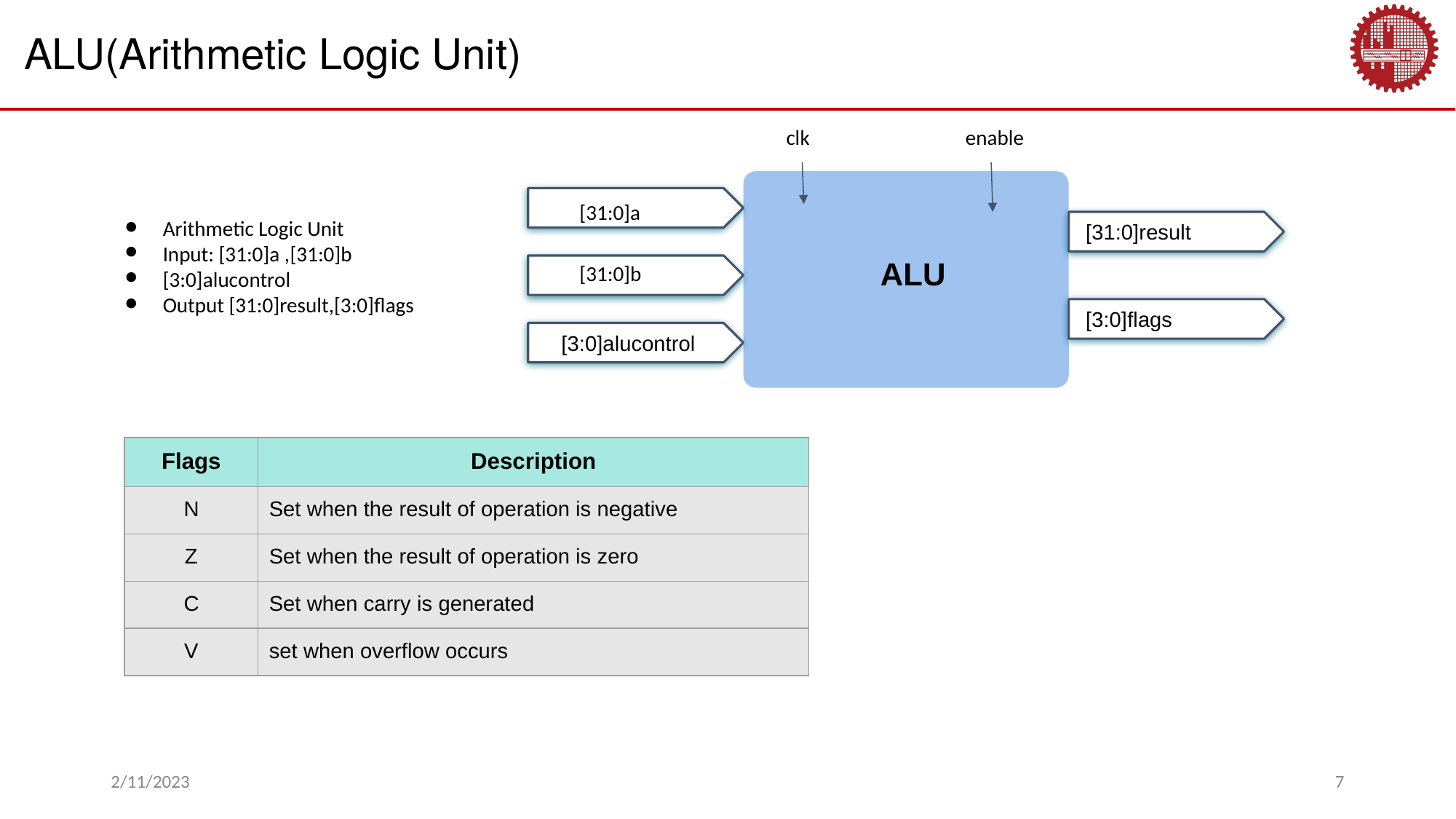

ALU(Arithmetic Logic Unit)
clk                                 enable

[31:0]a

Arithmetic Logic Unit
Input: [31:0]a ,[31:0]b
[3:0]alucontrol
Output [31:0]result,[3:0]flags
 [31:0]result

ALU
[31:0]b

 [3:0]flags

 [3:0]alucontrol

| Flags | Description |
| --- | --- |
| N | Set when the result of operation is negative |
| Z | Set when the result of operation is zero |
| C | Set when carry is generated |
| V | set when overflow occurs |
2/11/2023

7